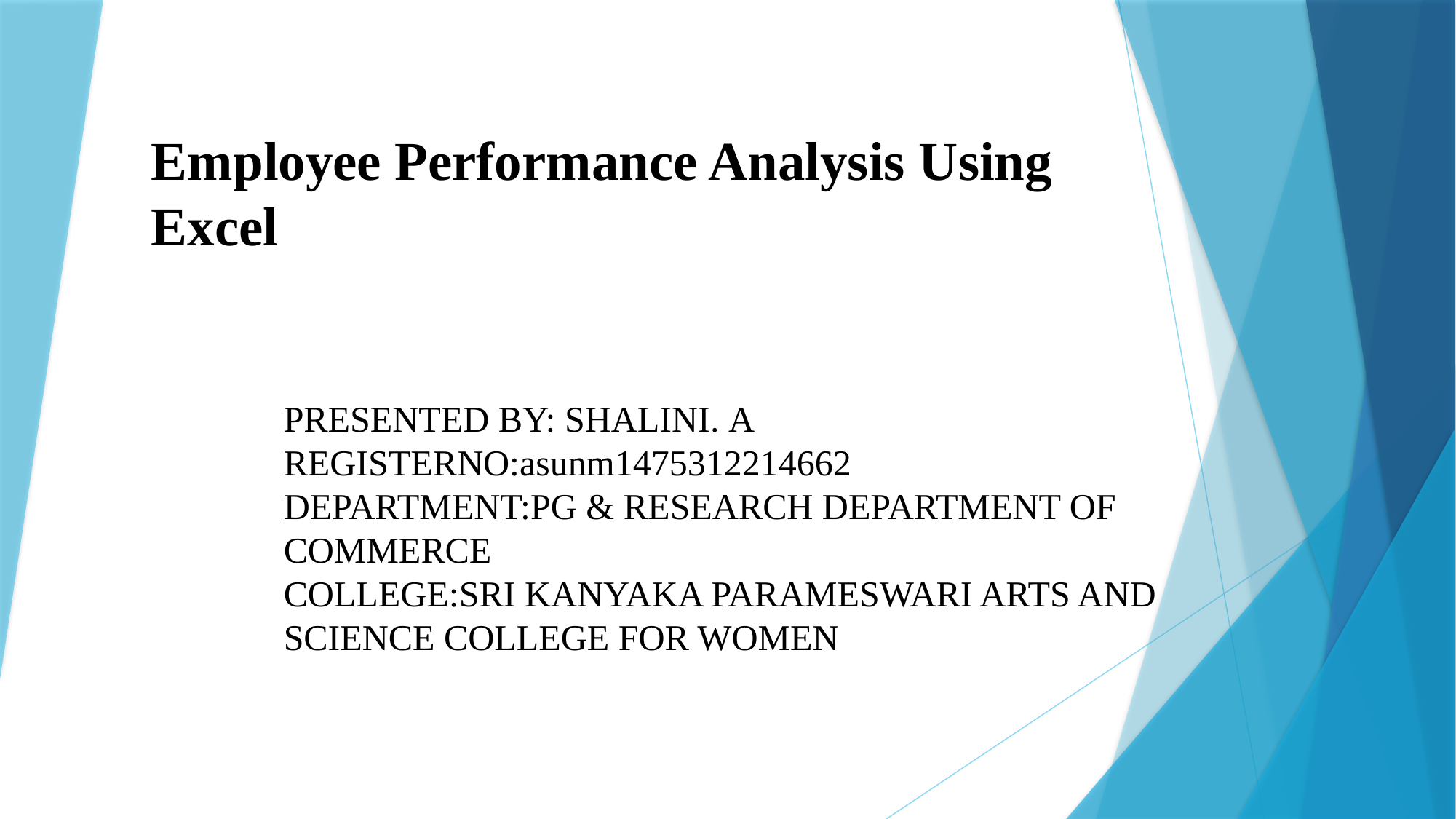

# Employee Performance Analysis Using Excel
PRESENTED BY: SHALINI. A
REGISTERNO:asunm1475312214662
DEPARTMENT:PG & RESEARCH DEPARTMENT OF COMMERCE
COLLEGE:SRI KANYAKA PARAMESWARI ARTS AND SCIENCE COLLEGE FOR WOMEN